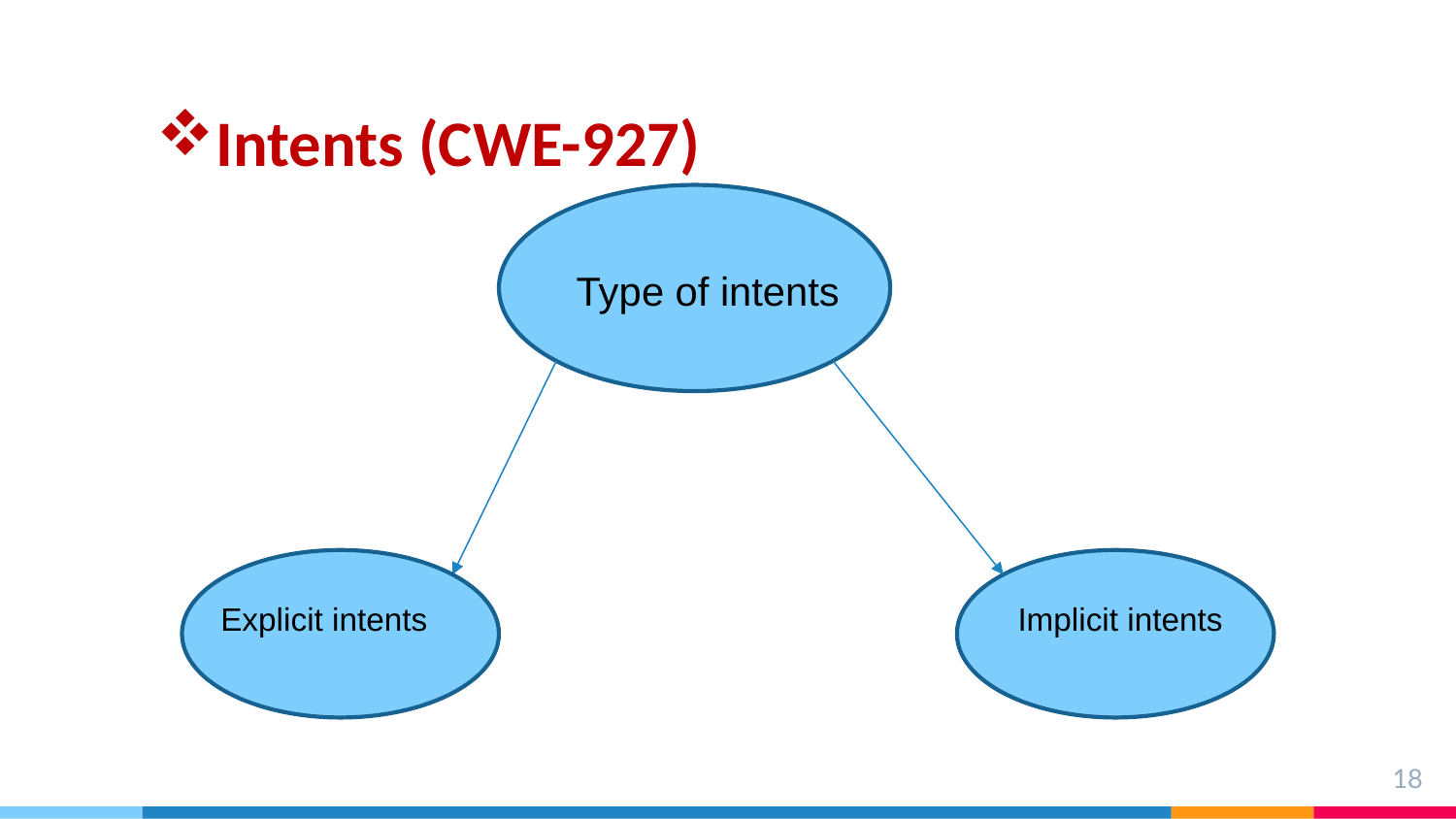

# Intents (CWE-927)

Type of intents

Explicit intents
Implicit intents
18